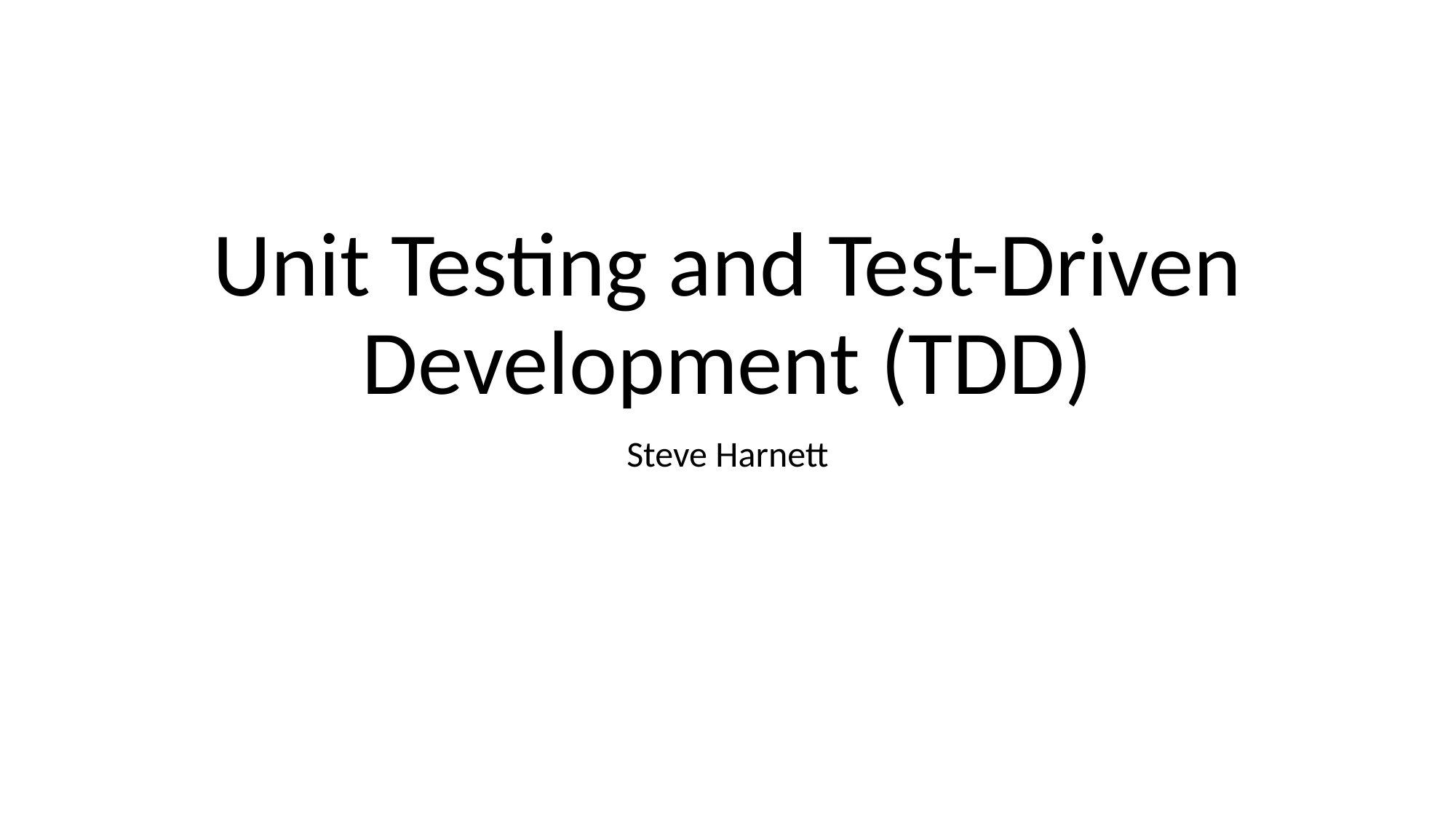

# Unit Testing and Test-Driven Development (TDD)
Steve Harnett